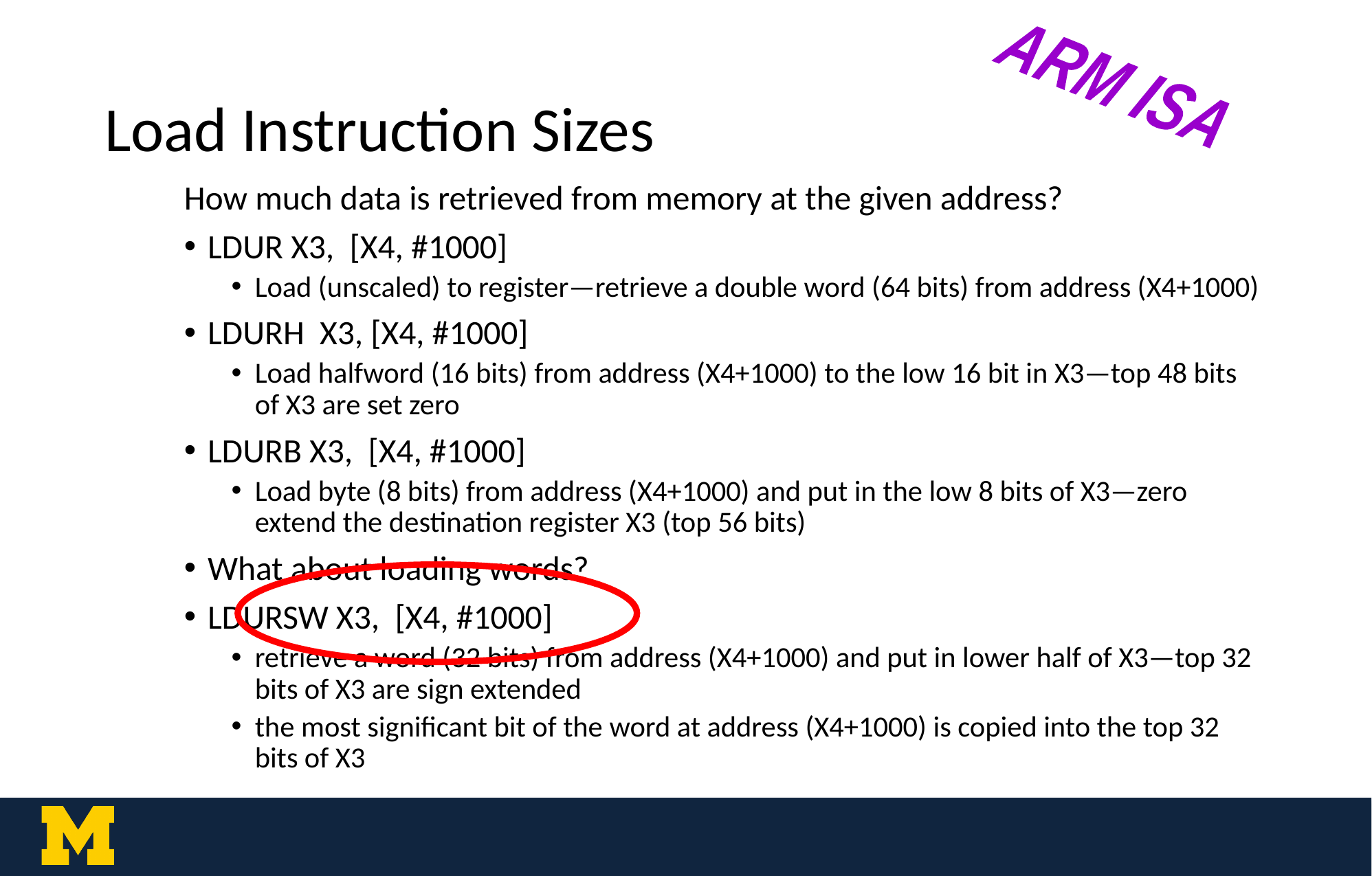

ARM ISA
# Load Instruction Sizes
How much data is retrieved from memory at the given address?
LDUR X3,  [X4, #1000]
Load (unscaled) to register—retrieve a double word (64 bits) from address (X4+1000)
LDURH  X3, [X4, #1000]
Load halfword (16 bits) from address (X4+1000) to the low 16 bit in X3—top 48 bits of X3 are set zero
LDURB X3,  [X4, #1000]
Load byte (8 bits) from address (X4+1000) and put in the low 8 bits of X3—zero extend the destination register X3 (top 56 bits)
What about loading words?
LDURSW X3,  [X4, #1000]
retrieve a word (32 bits) from address (X4+1000) and put in lower half of X3—top 32 bits of X3 are sign extended
the most significant bit of the word at address (X4+1000) is copied into the top 32 bits of X3